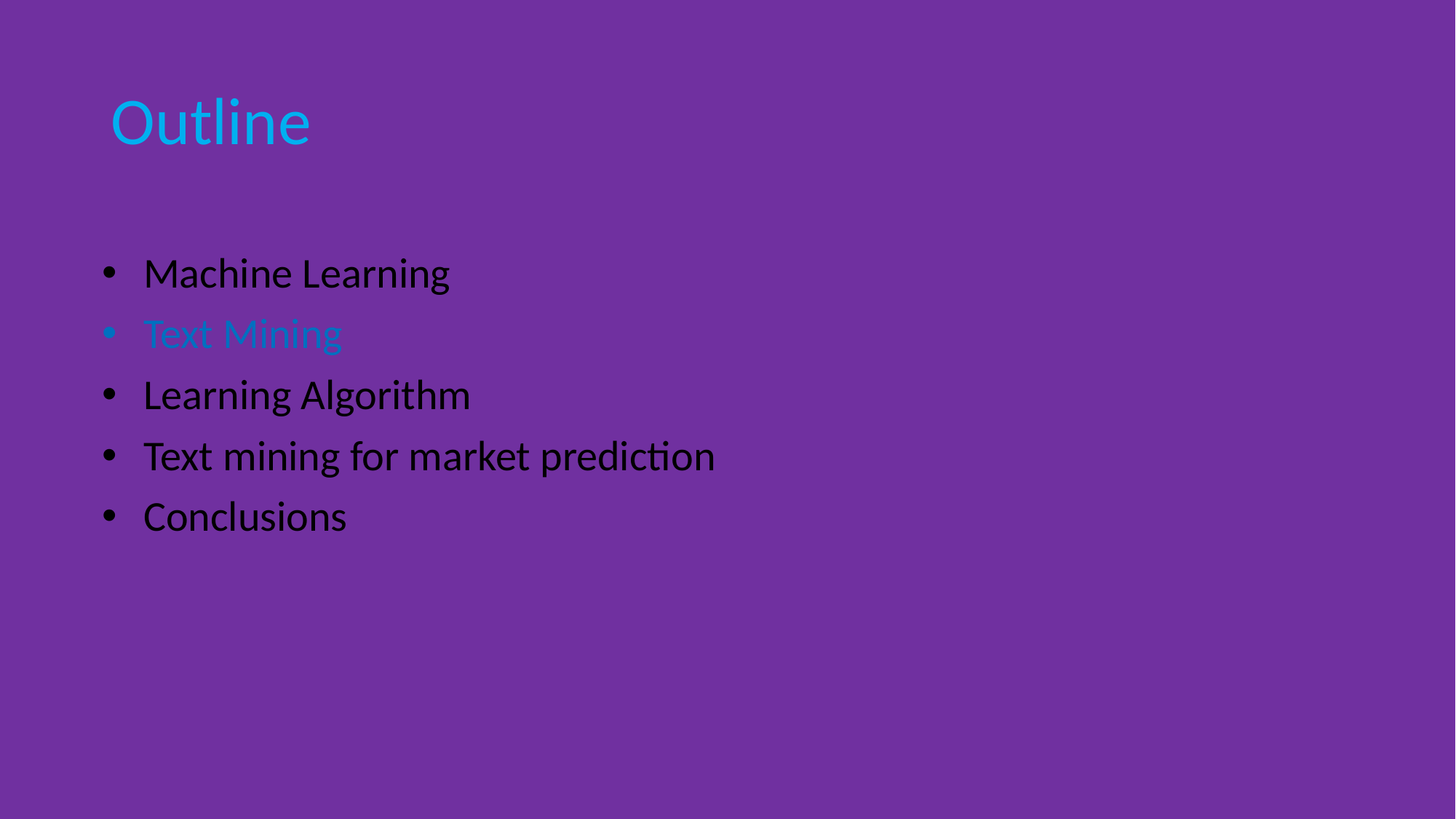

# Outline
Machine Learning
Text Mining
Learning Algorithm
Text mining for market prediction
Conclusions